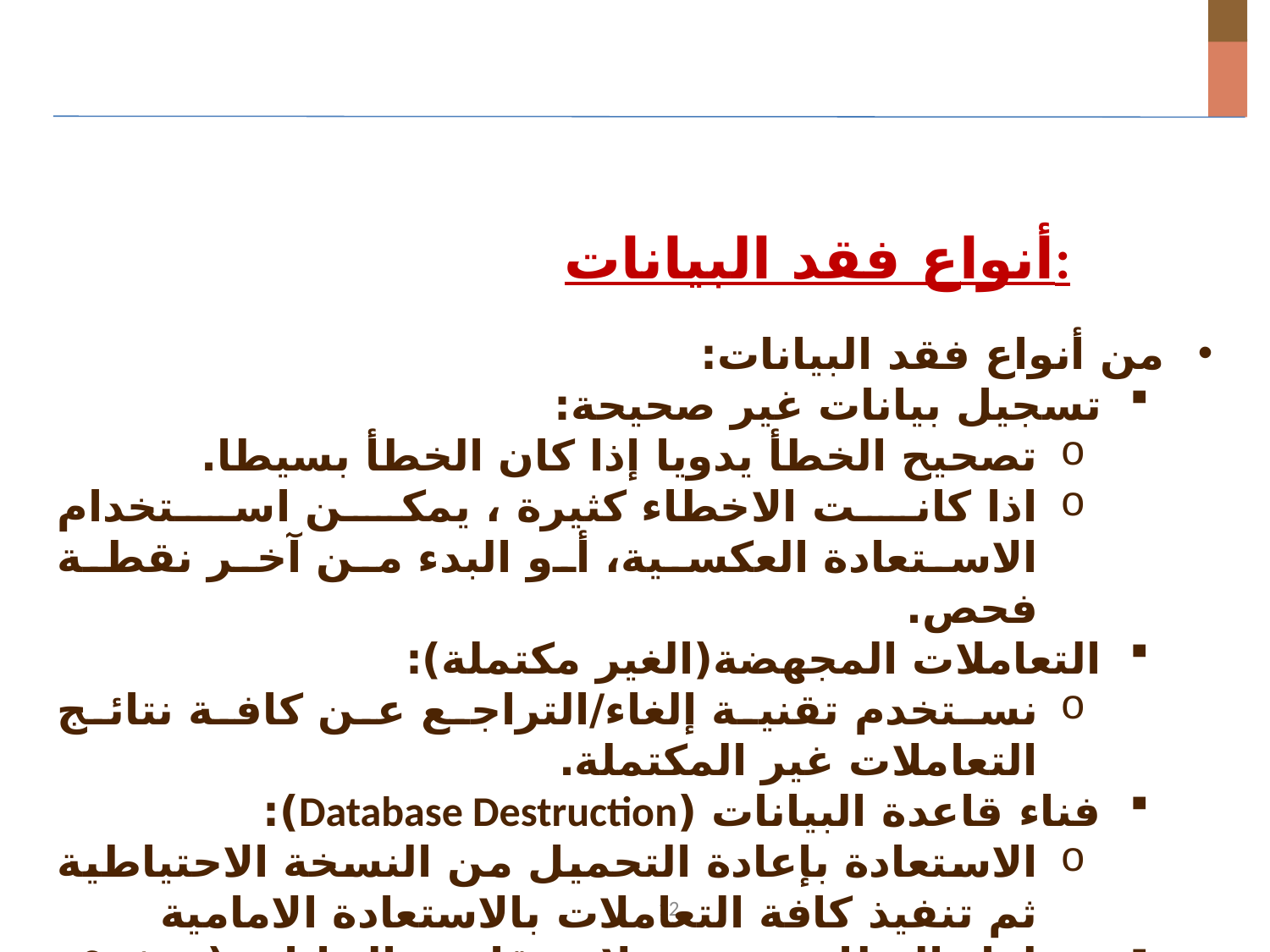

أنواع فقد البيانات:
من أنواع فقد البيانات:
تسجيل بيانات غير صحيحة:
تصحيح الخطأ يدويا إذا كان الخطأ بسيطا.
اذا كانت الاخطاء كثيرة ، يمكن استخدام الاستعادة العكسية، أو البدء من آخر نقطة فحص.
التعاملات المجهضة(الغير مكتملة):
نستخدم تقنية إلغاء/التراجع عن كافة نتائج التعاملات غير المكتملة.
فناء قاعدة البيانات (Database Destruction):
الاستعادة بإعادة التحميل من النسخة الاحتياطية ثم تنفيذ كافة التعاملات بالاستعادة الامامية
تعطل النظام مع سلامة قاعدة البيانات (System Failure):
نستخدم تقنية إلغاء / التراجع عن آخر تعاملات او البدء من آخر نقطة فحص.
12